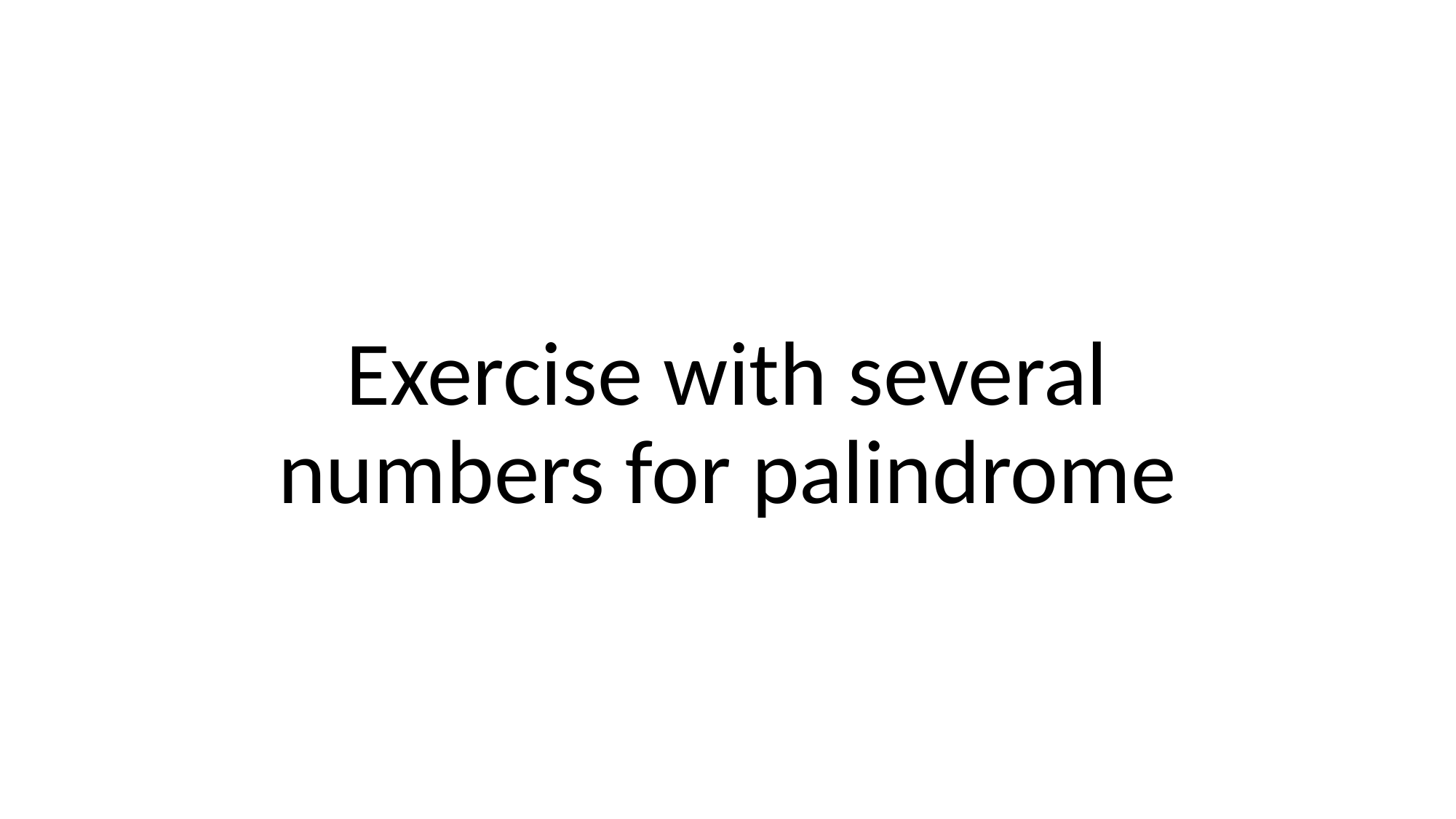

# Exercise with several numbers for palindrome